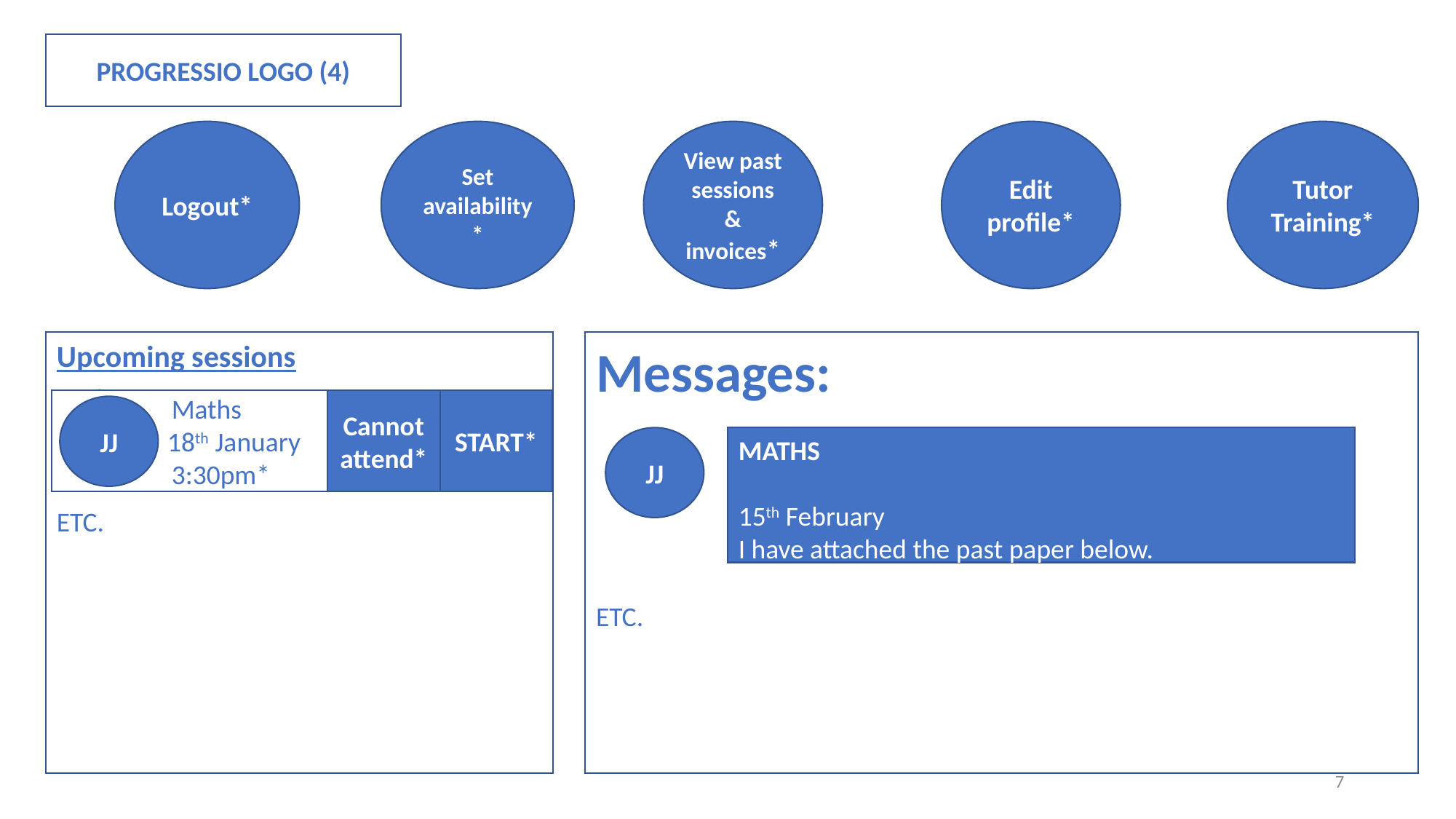

PROGRESSIO LOGO (4)
Logout*
Set availability*
View past sessions & invoices*
Edit profile*
Tutor Training*
Upcoming sessions

ETC.

Messages:

ETC.
START*
	Maths
                 18th January
	3:30pm*
JJ
Cannot attend*
JJ
JJ
MATHS

15th February
I have attached the past paper below.
7